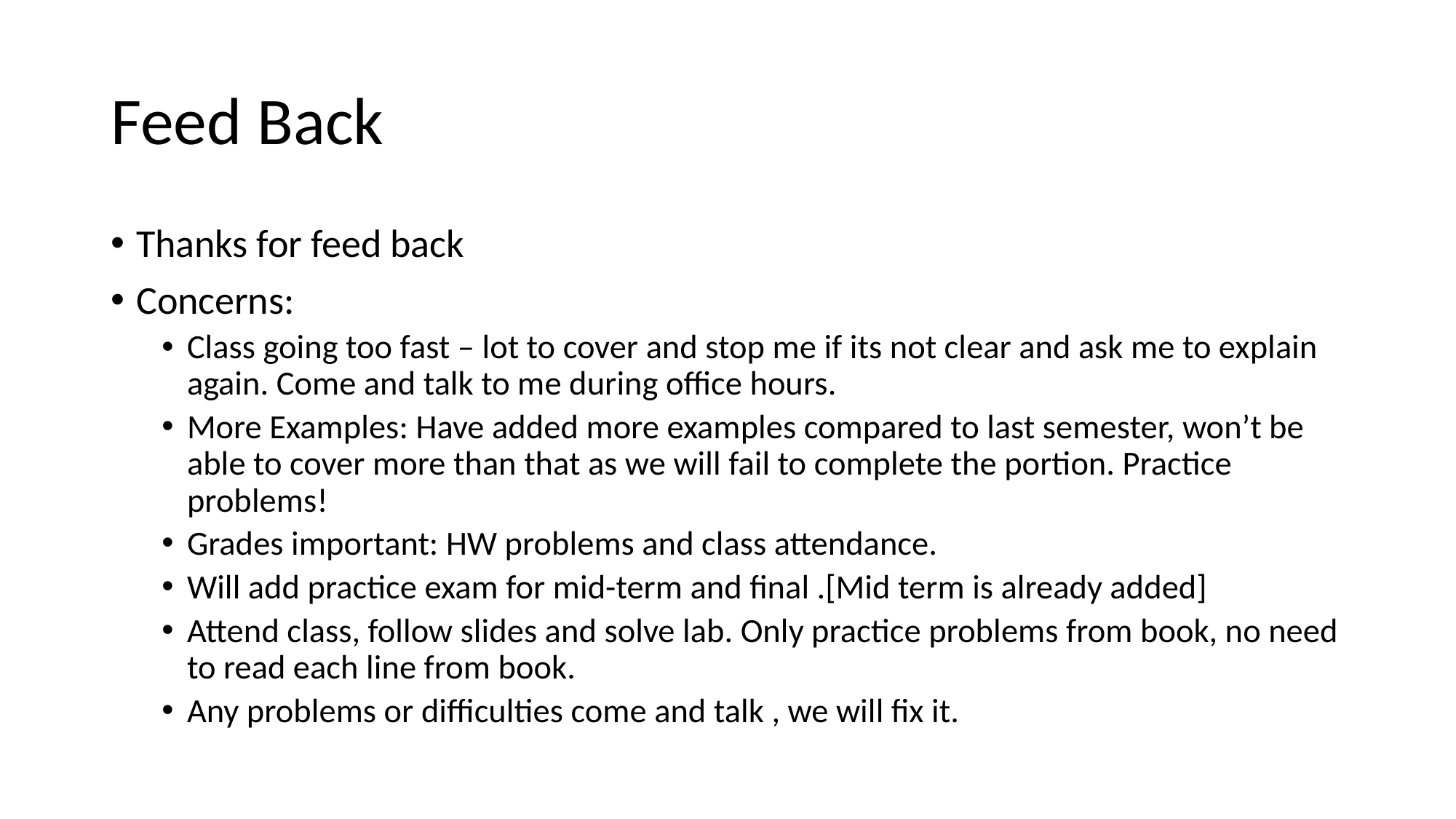

# Feed Back
Thanks for feed back
Concerns:
Class going too fast – lot to cover and stop me if its not clear and ask me to explain again. Come and talk to me during office hours.
More Examples: Have added more examples compared to last semester, won’t be able to cover more than that as we will fail to complete the portion. Practice problems!
Grades important: HW problems and class attendance.
Will add practice exam for mid-term and final .[Mid term is already added]
Attend class, follow slides and solve lab. Only practice problems from book, no need to read each line from book.
Any problems or difficulties come and talk , we will fix it.